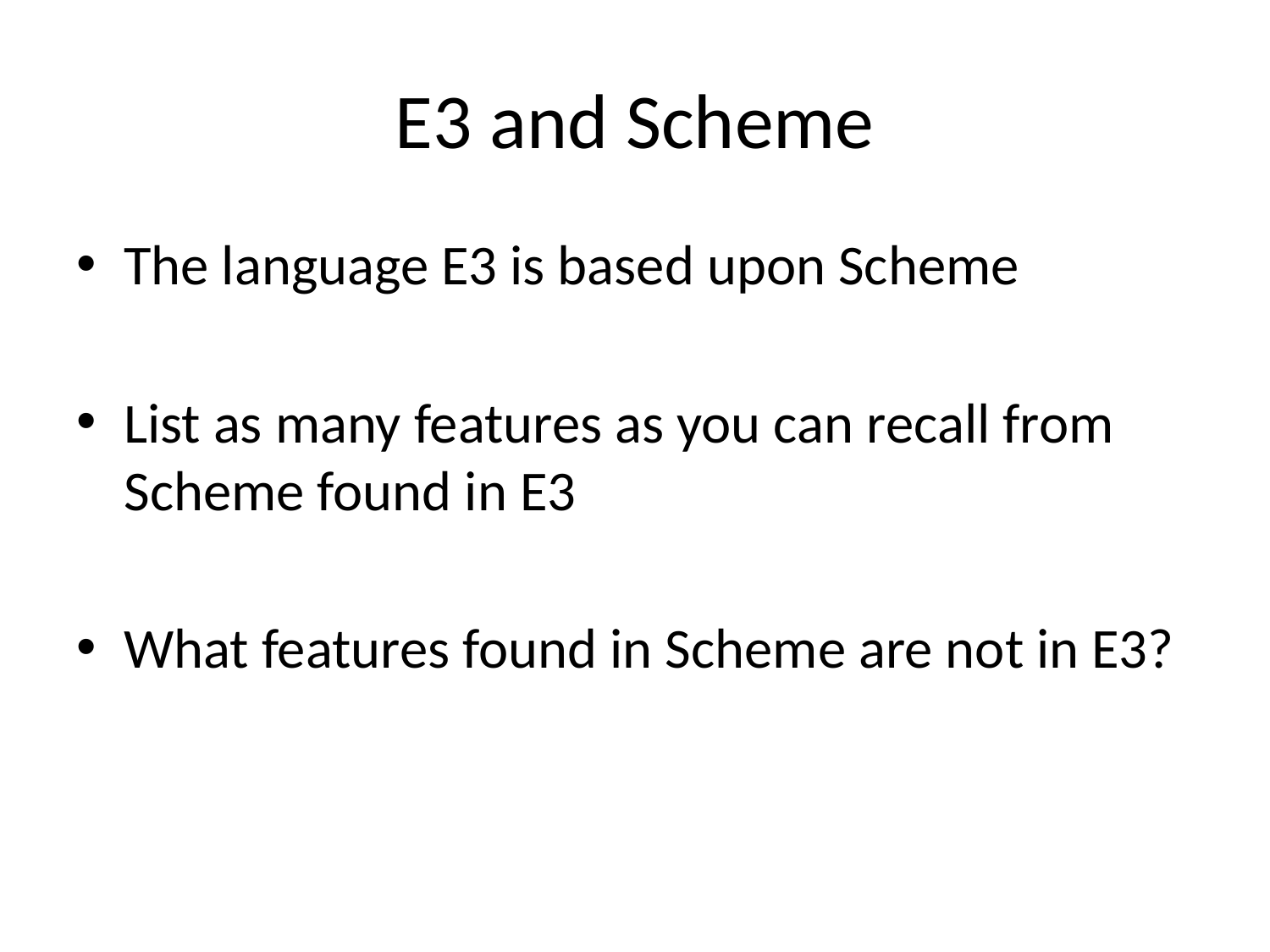

# E3 and Scheme
The language E3 is based upon Scheme

List as many features as you can recall from Scheme found in E3

What features found in Scheme are not in E3?